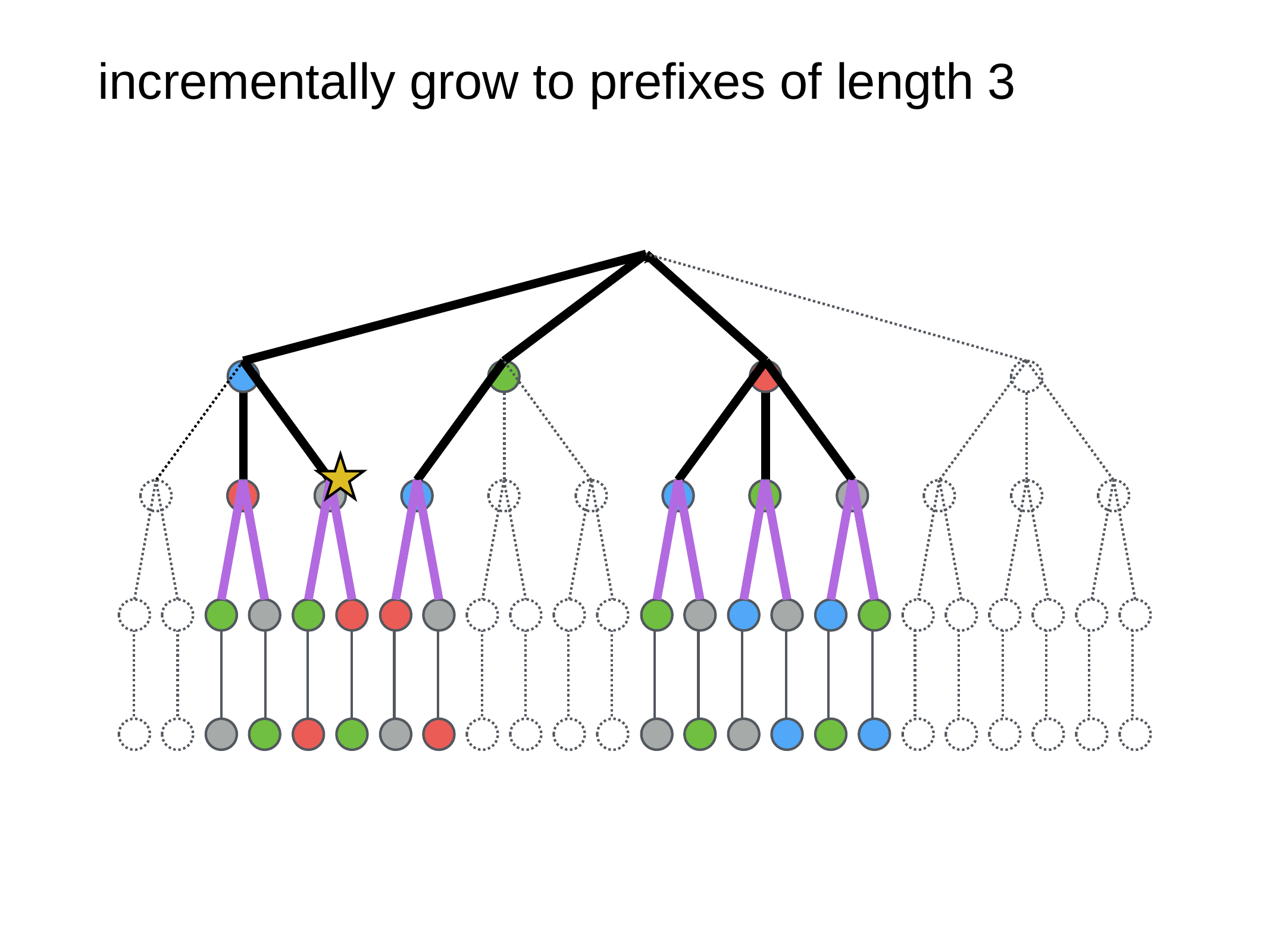

# incrementally grow to prefixes of length 3
≈